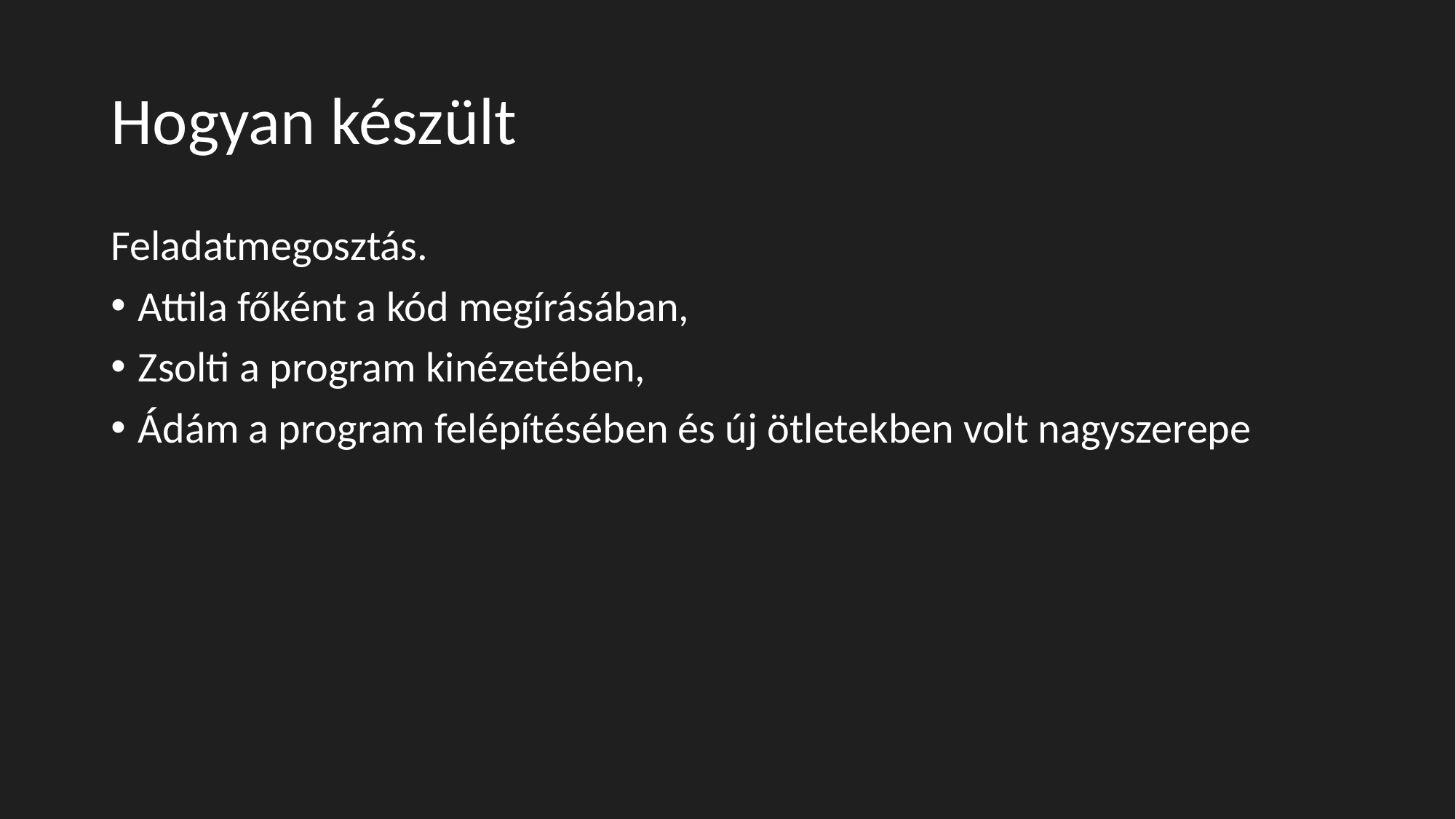

# Hogyan készült
Feladatmegosztás.
Attila főként a kód megírásában,
Zsolti a program kinézetében,
Ádám a program felépítésében és új ötletekben volt nagyszerepe